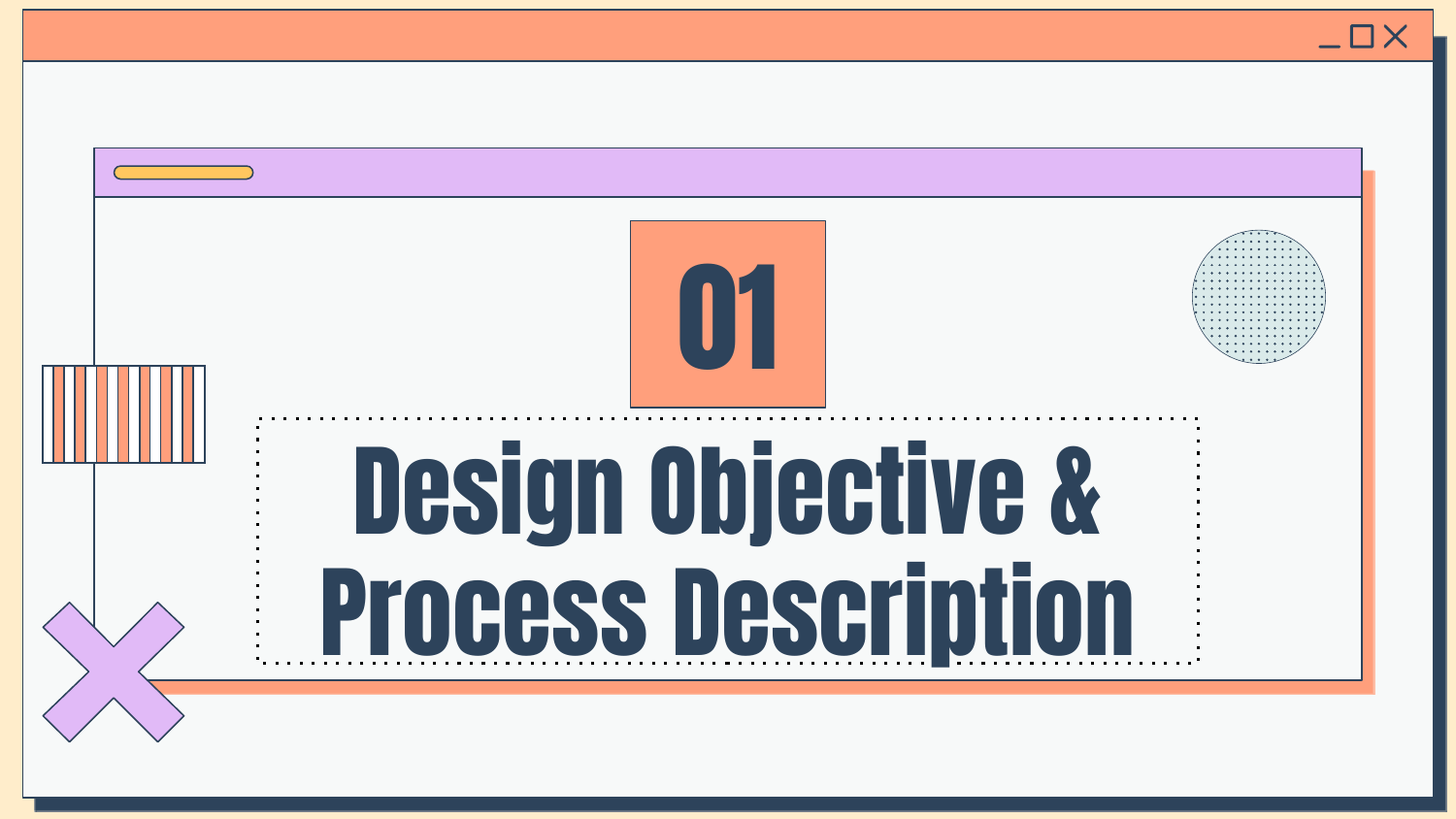

01

# Design Objective & Process Description